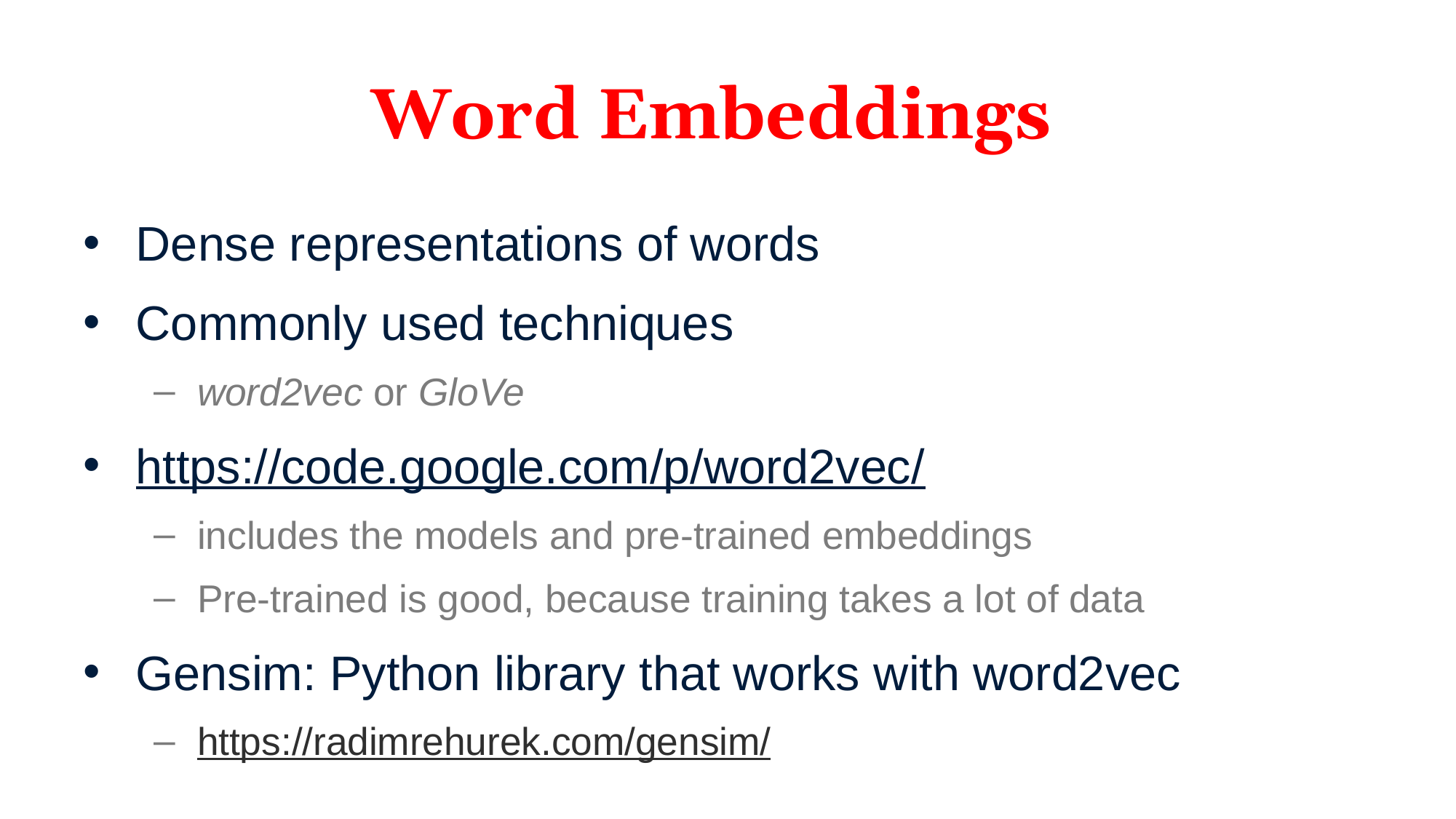

# Word Embeddings
Dense representations of words
Commonly used techniques
word2vec or GloVe
https://code.google.com/p/word2vec/
includes the models and pre-trained embeddings
Pre-trained is good, because training takes a lot of data
Gensim: Python library that works with word2vec
https://radimrehurek.com/gensim/